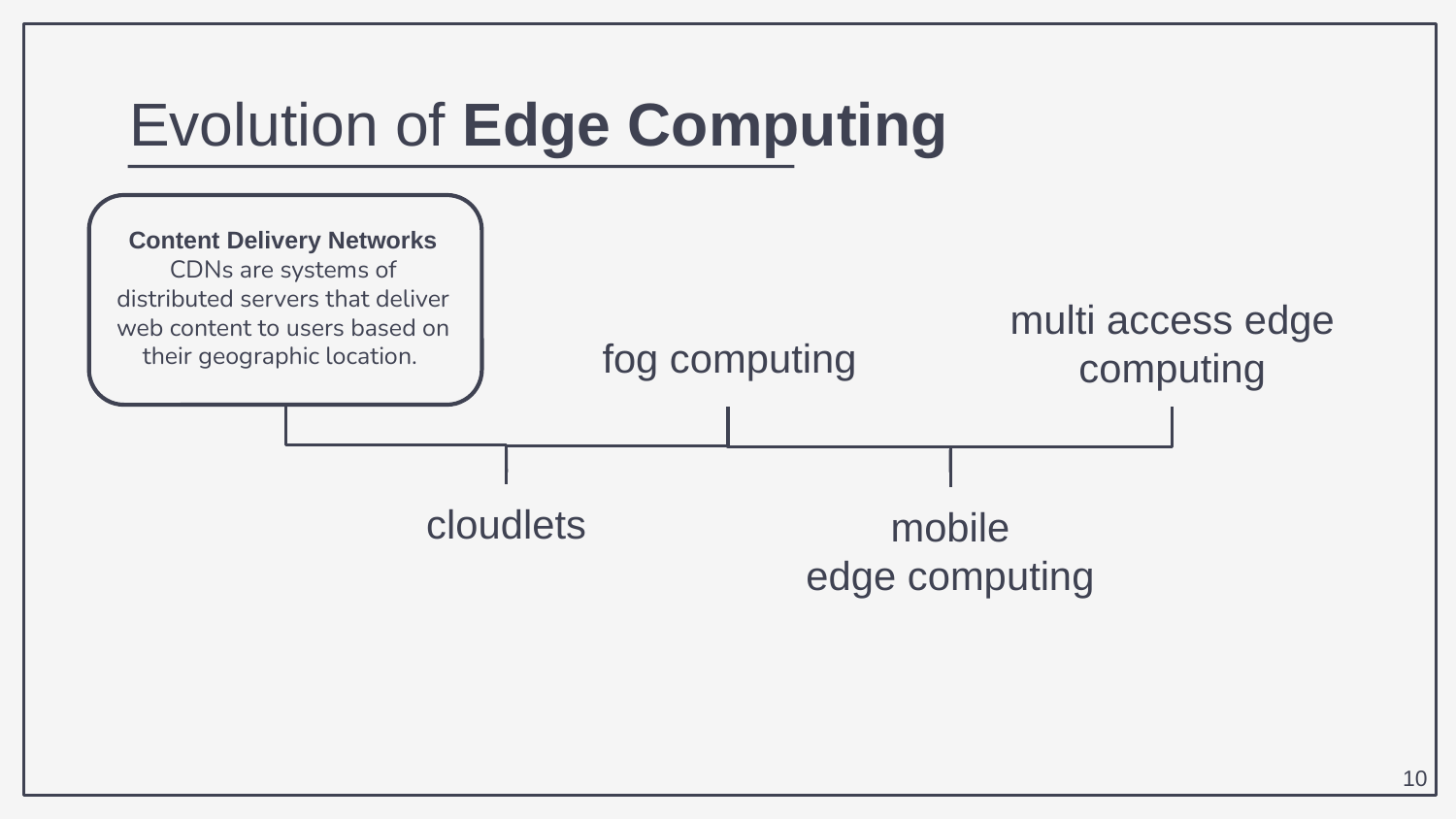

# Evolution of Edge Computing

Content Delivery Networks
CDNs are systems of distributed servers that deliver web content to users based on their geographic location.

multi access edge computing
fog computing

cloudlets
mobile
edge computing

10